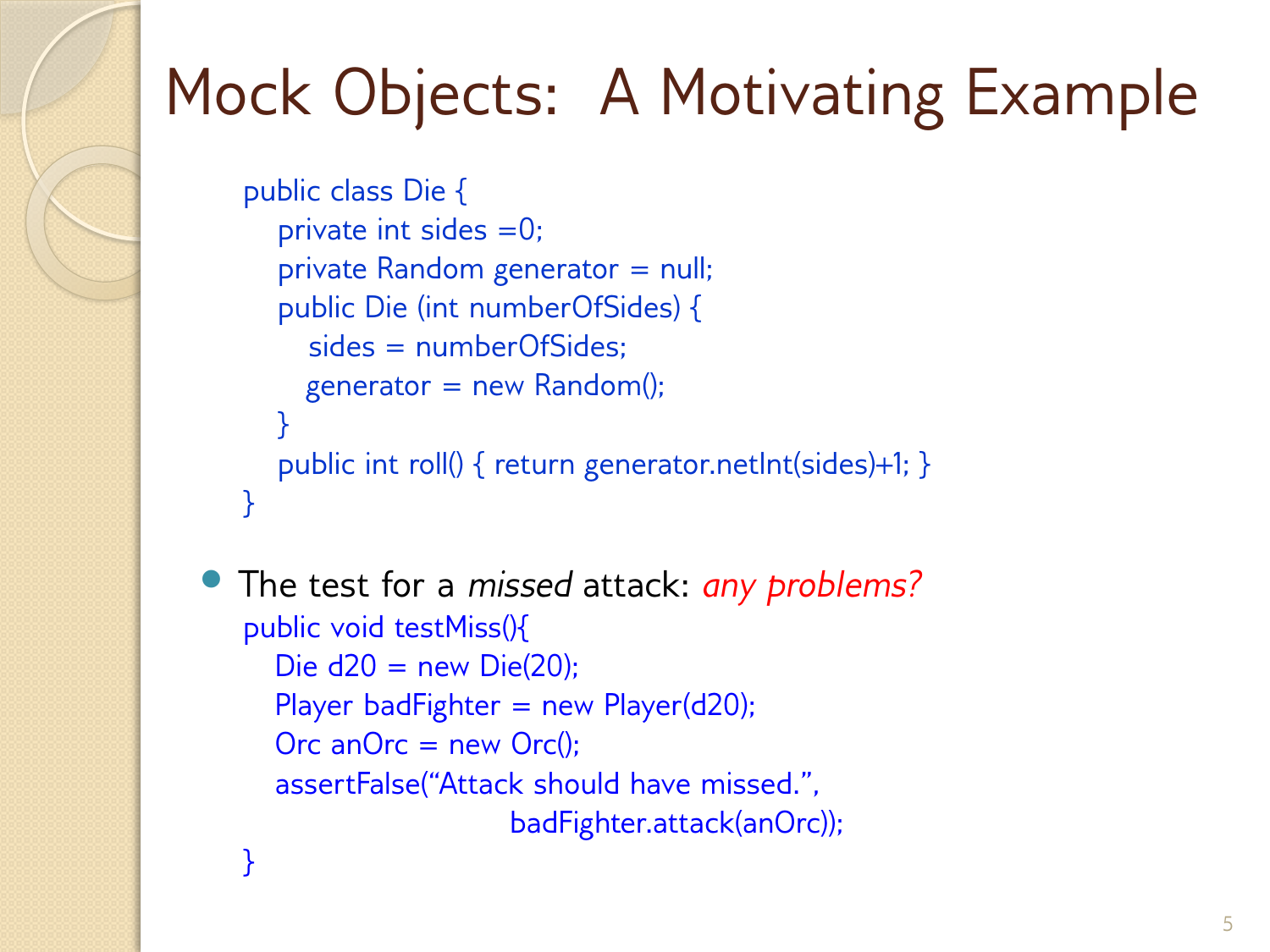

# Mock Objects:  A Motivating Example
public class Die {
private int sides =0;
private Random generator = null;
public Die (int numberOfSides) {
	sides = numberOfSides;
   generator = new Random();
}
public int roll() { return generator.netInt(sides)+1; }
}

The test for a missed attack: any problems?
public void testMiss(){
	Die d20 = new Die(20);
	Player badFighter = new Player(d20);
	Orc anOrc = new Orc();
	assertFalse(“Attack should have missed.”,
                            badFighter.attack(anOrc));
}
5